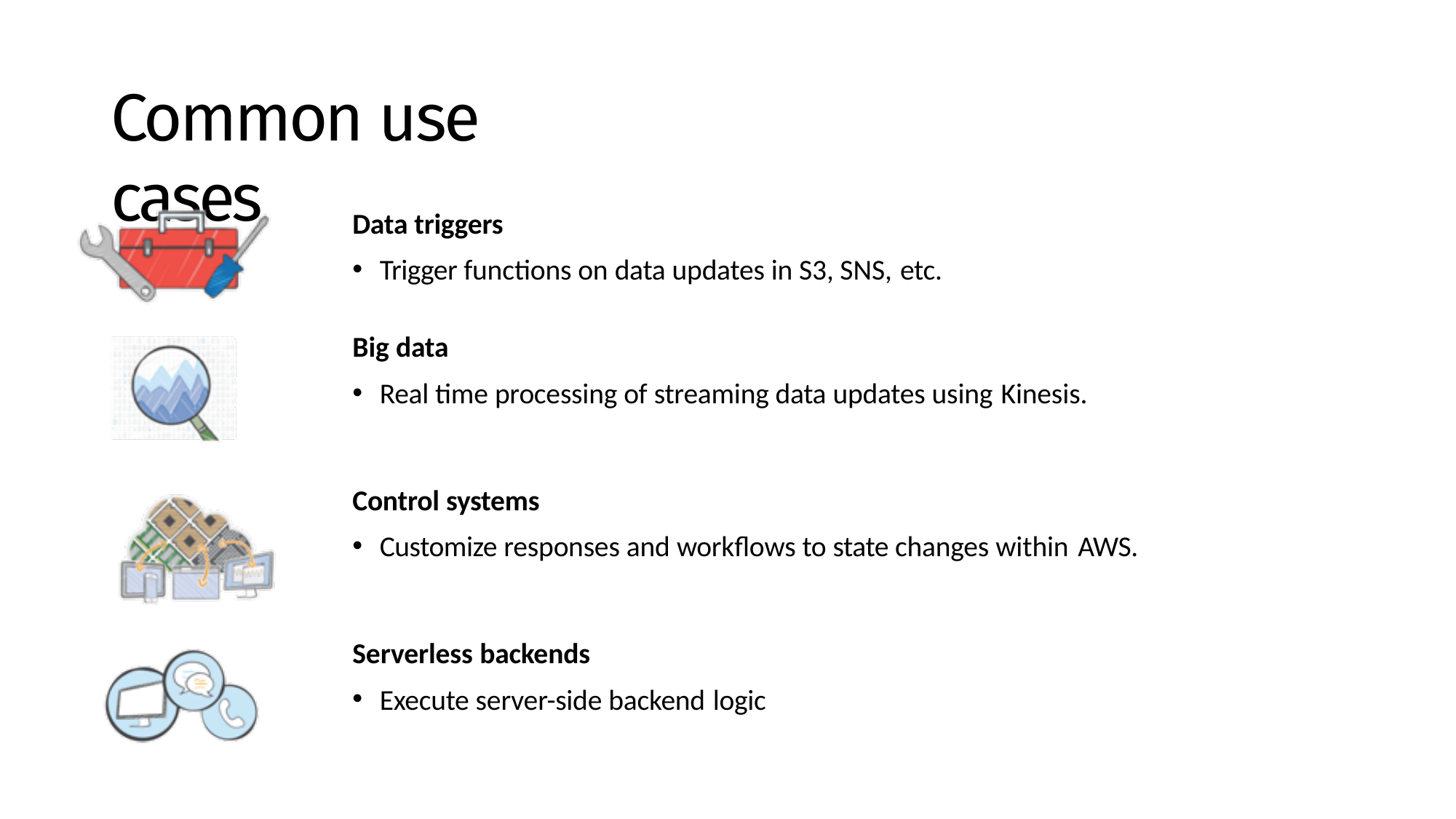

# Common use cases

Data triggers
Trigger functions on data updates in S3, SNS, etc.

Big data
Real time processing of streaming data updates using Kinesis.

Control systems
Customize responses and workflows to state changes within AWS.

Serverless backends
Execute server-side backend logic